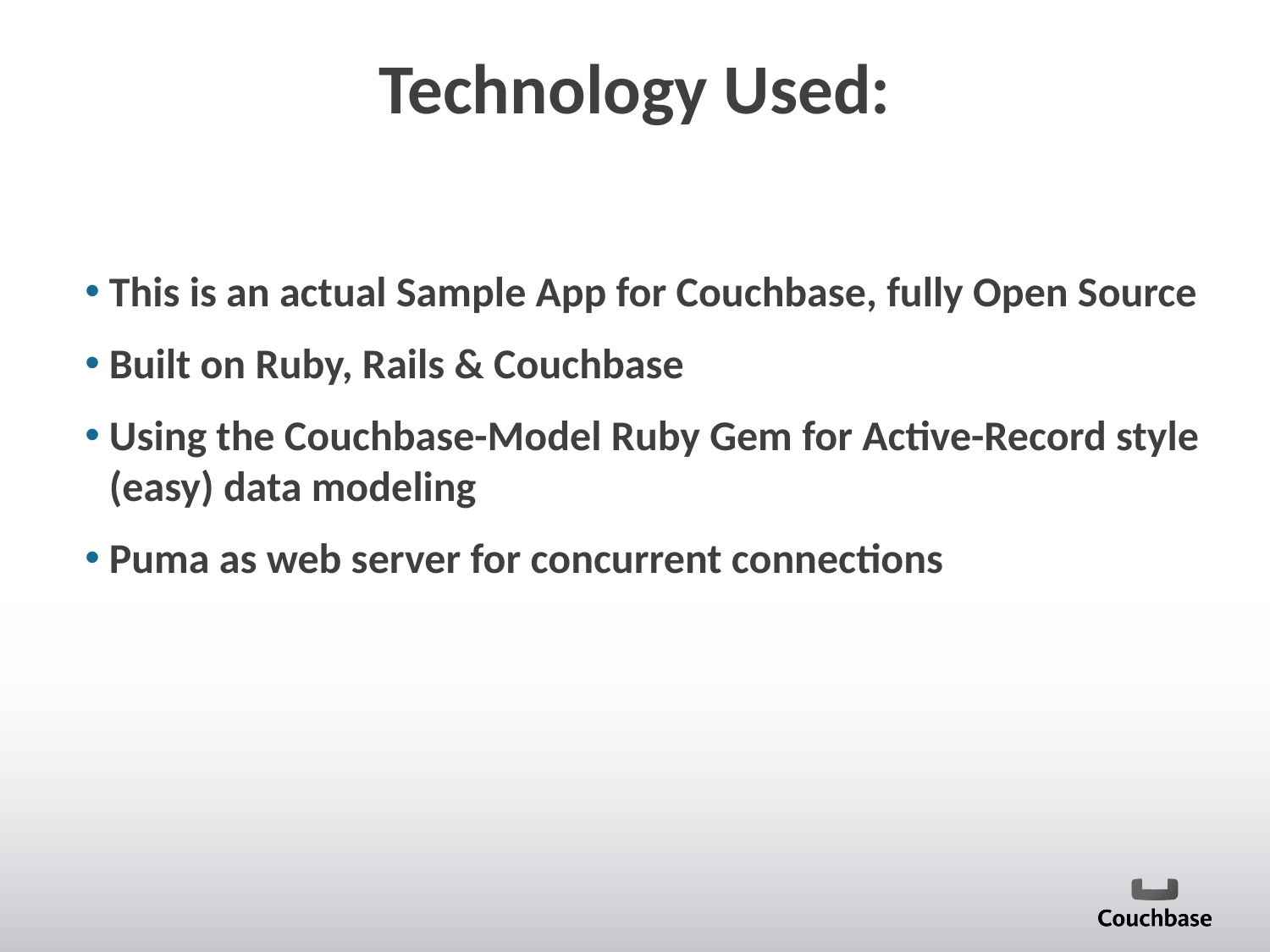

# Technology Used:
This is an actual Sample App for Couchbase, fully Open Source
Built on Ruby, Rails & Couchbase
Using the Couchbase-Model Ruby Gem for Active-Record style (easy) data modeling
Puma as web server for concurrent connections